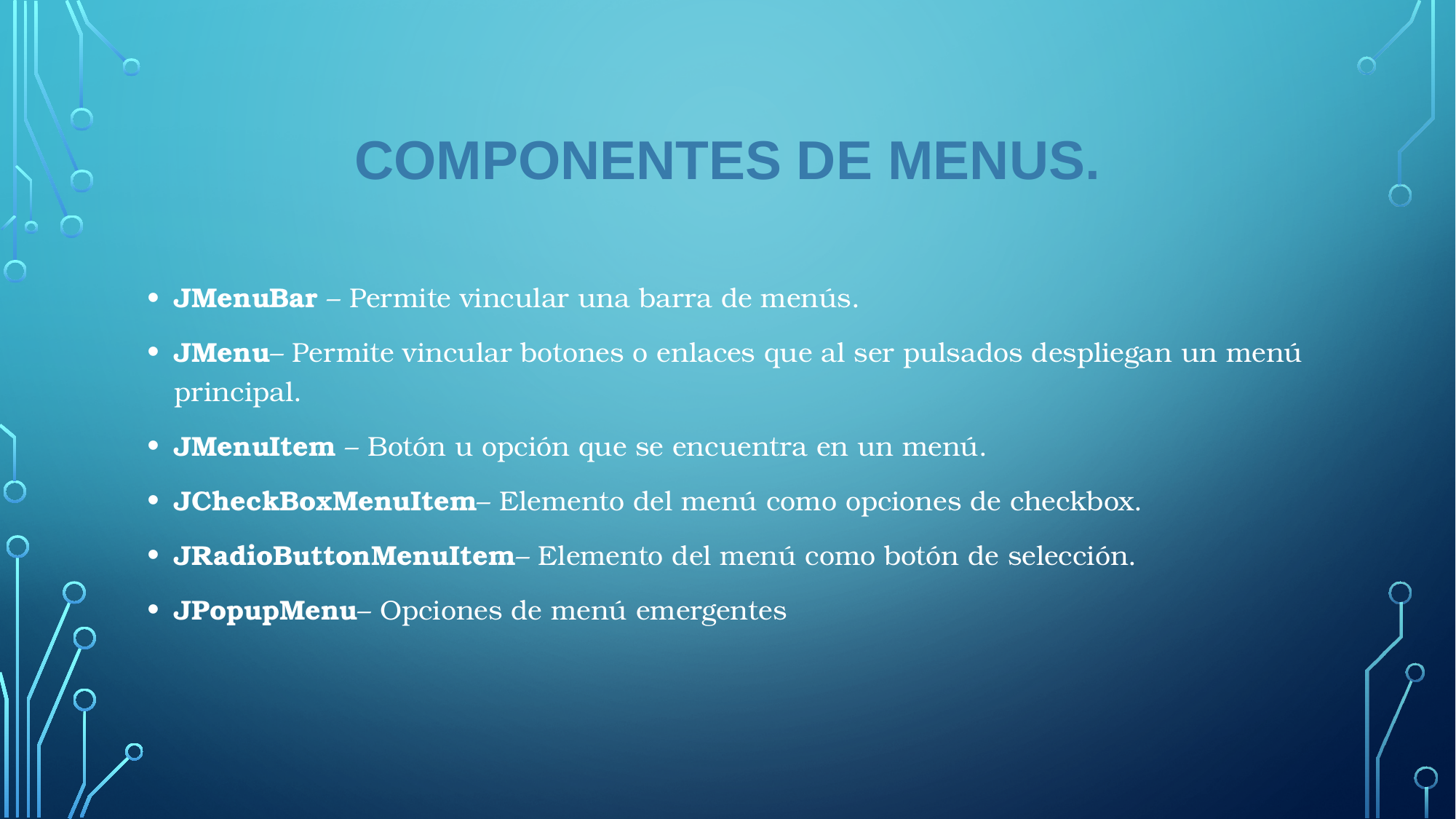

# Componentes de Menus.
JMenuBar – Permite vincular una barra de menús.
JMenu– Permite vincular botones o enlaces que al ser pulsados despliegan un menú principal.
JMenuItem – Botón u opción que se encuentra en un menú.
JCheckBoxMenuItem– Elemento del menú como opciones de checkbox.
JRadioButtonMenuItem– Elemento del menú como botón de selección.
JPopupMenu– Opciones de menú emergentes